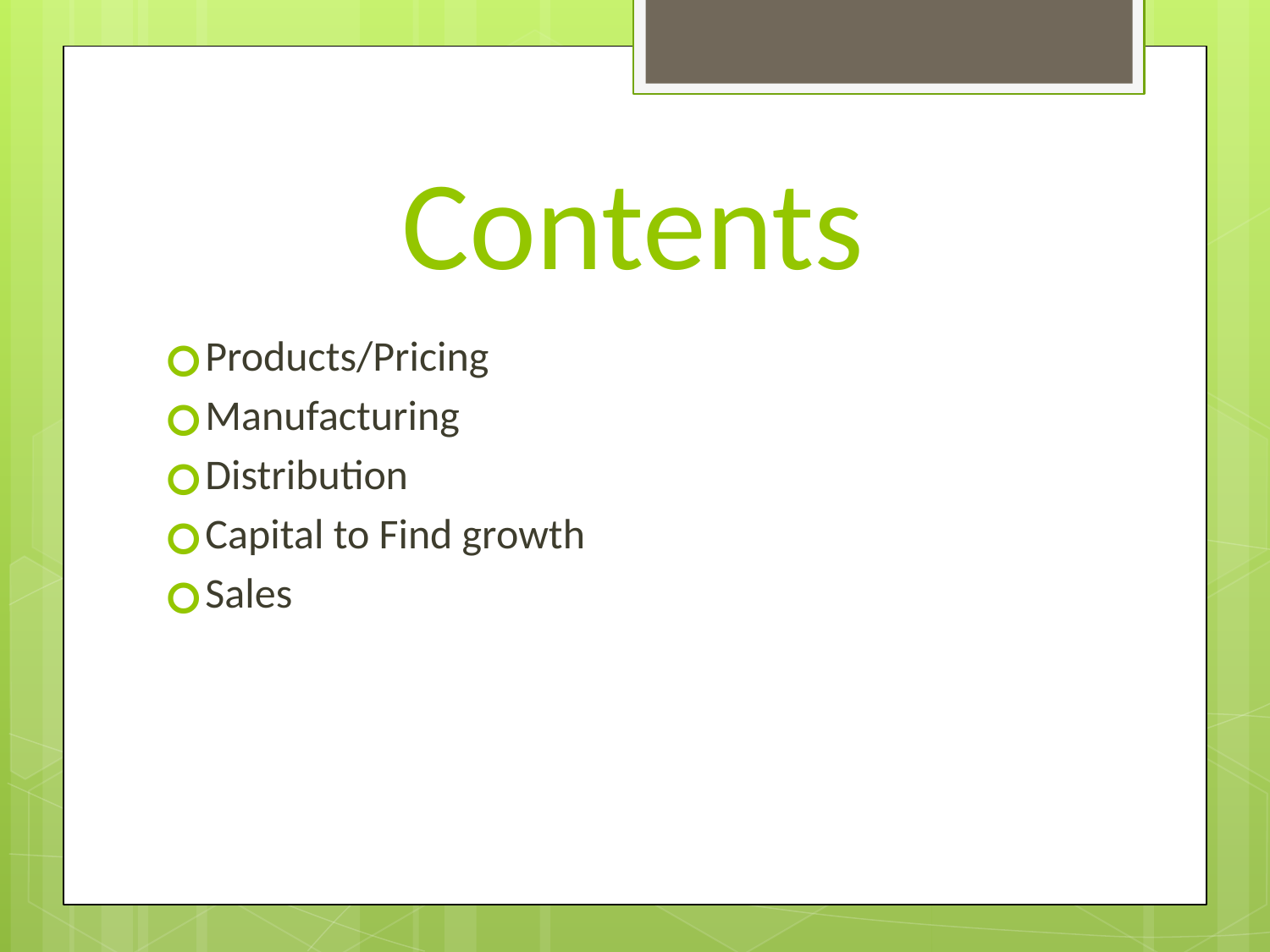

# Contents
Products/Pricing
Manufacturing
Distribution
Capital to Find growth
Sales